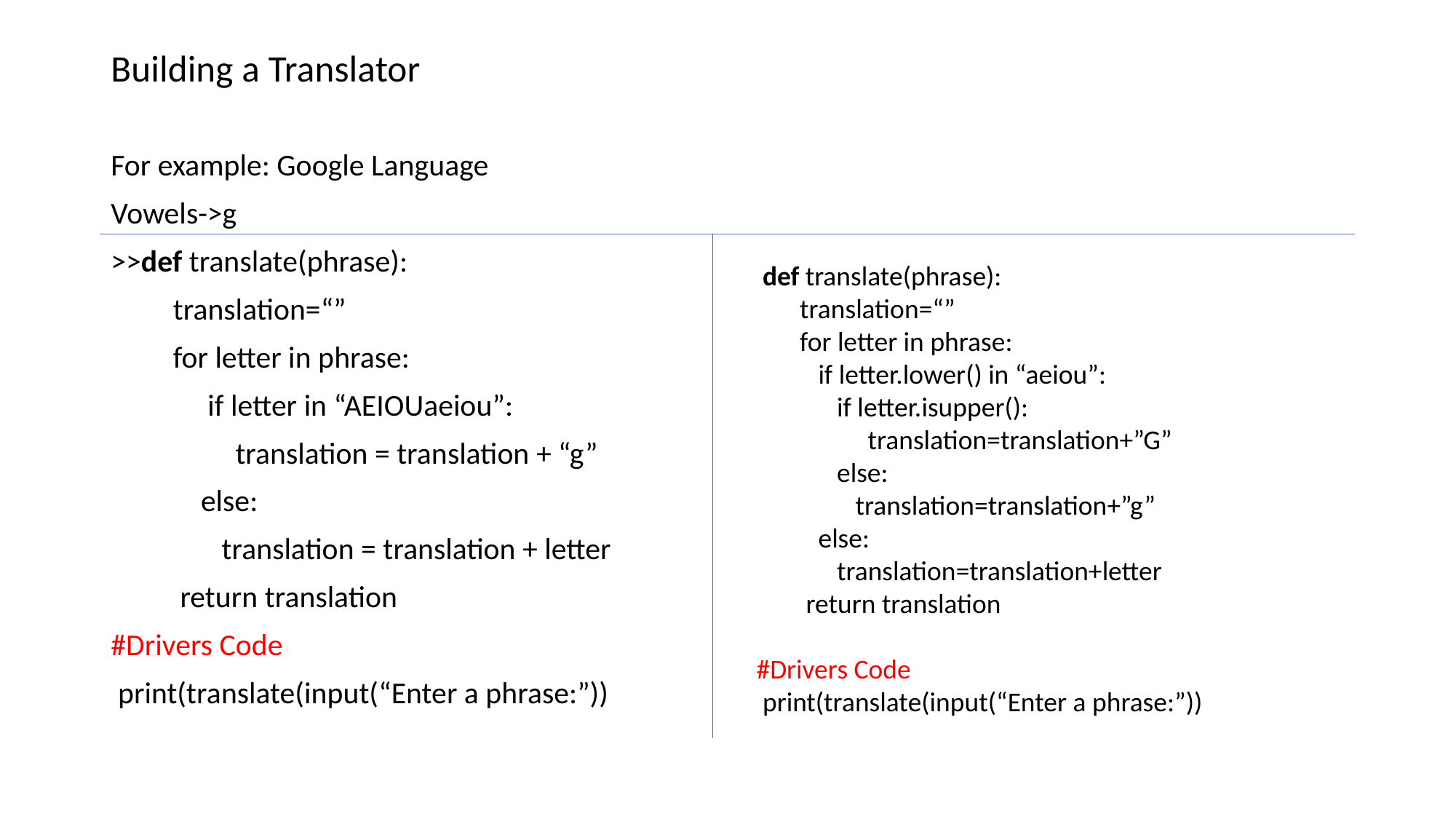

# Building a Translator
For example: Google Language
Vowels->g
>>def translate(phrase):
         translation=“”
         for letter in phrase:
              if letter in “AEIOUaeiou”:
                  translation = translation + “g”
             else:
                translation = translation + letter
          return translation
#Drivers Code
 print(translate(input(“Enter a phrase:”))
 def translate(phrase):
       translation=“”
       for letter in phrase:
          if letter.lower() in “aeiou”:
             if letter.isupper():
                  translation=translation+”G”
             else:
                translation=translation+”g”
          else:
             translation=translation+letter
        return translation

#Drivers Code
 print(translate(input(“Enter a phrase:”))